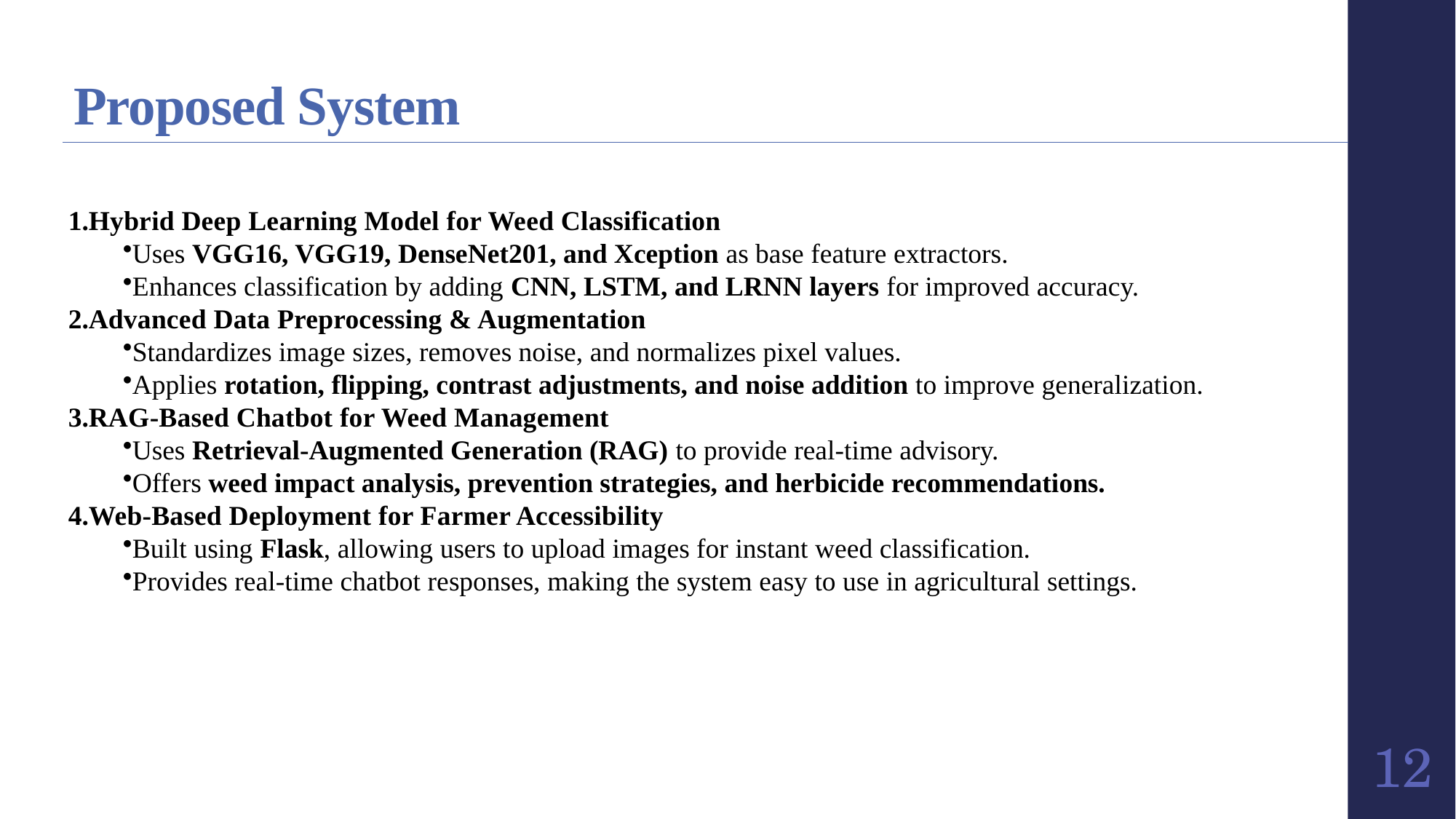

# Proposed System

Hybrid Deep Learning Model for Weed Classification
Uses VGG16, VGG19, DenseNet201, and Xception as base feature extractors.
Enhances classification by adding CNN, LSTM, and LRNN layers for improved accuracy.
Advanced Data Preprocessing & Augmentation
Standardizes image sizes, removes noise, and normalizes pixel values.
Applies rotation, flipping, contrast adjustments, and noise addition to improve generalization.
RAG-Based Chatbot for Weed Management
Uses Retrieval-Augmented Generation (RAG) to provide real-time advisory.
Offers weed impact analysis, prevention strategies, and herbicide recommendations.
Web-Based Deployment for Farmer Accessibility
Built using Flask, allowing users to upload images for instant weed classification.
Provides real-time chatbot responses, making the system easy to use in agricultural settings.
12